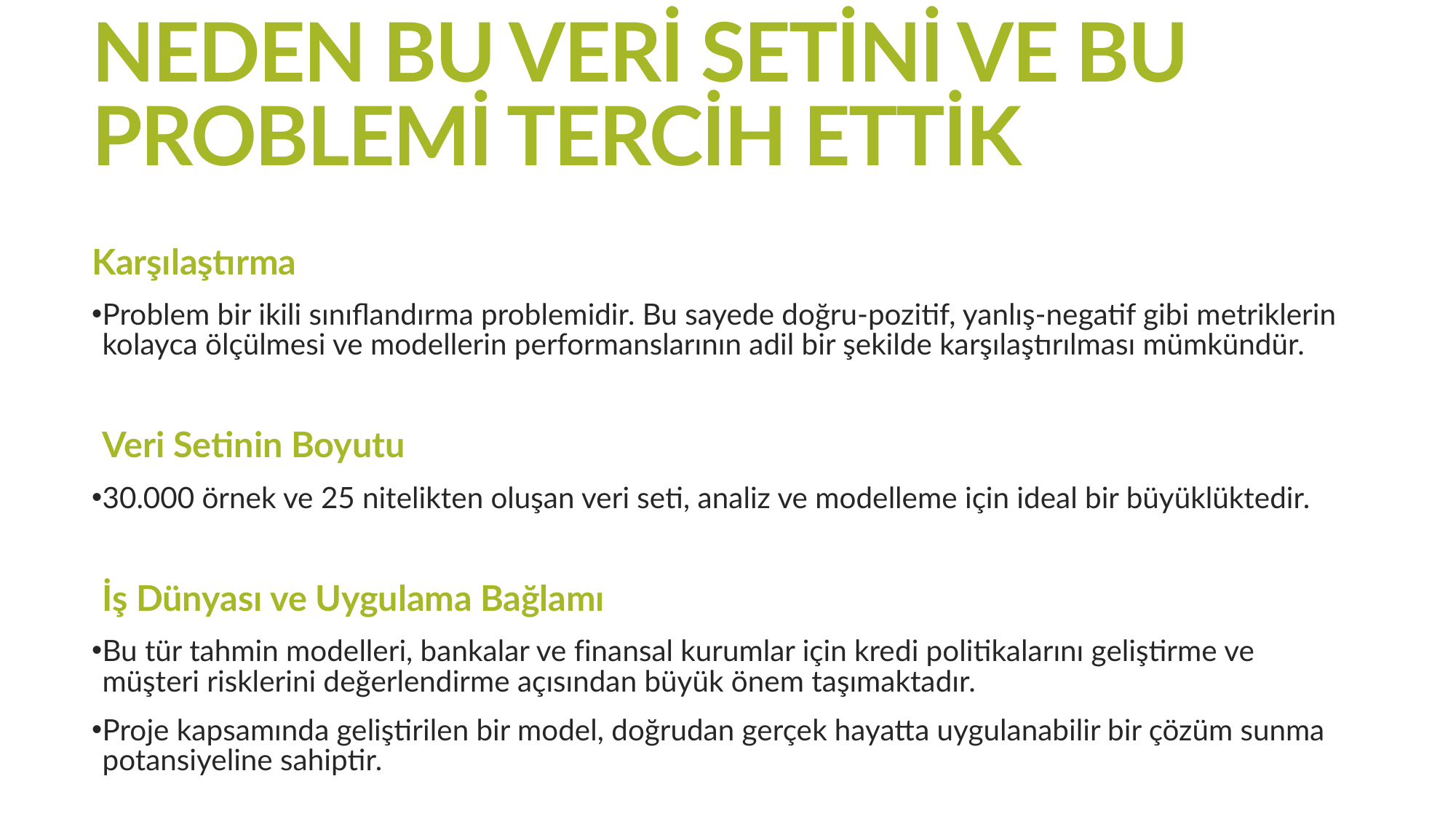

# NEDEN BU VERİ SETİNİ VE BU PROBLEMİ TERCİH ETTİK
Karşılaştırma
Problem bir ikili sınıflandırma problemidir. Bu sayede doğru-pozitif, yanlış-negatif gibi metriklerin kolayca ölçülmesi ve modellerin performanslarının adil bir şekilde karşılaştırılması mümkündür.

Veri Setinin Boyutu
30.000 örnek ve 25 nitelikten oluşan veri seti, analiz ve modelleme için ideal bir büyüklüktedir.

İş Dünyası ve Uygulama Bağlamı
Bu tür tahmin modelleri, bankalar ve finansal kurumlar için kredi politikalarını geliştirme ve müşteri risklerini değerlendirme açısından büyük önem taşımaktadır.
Proje kapsamında geliştirilen bir model, doğrudan gerçek hayatta uygulanabilir bir çözüm sunma potansiyeline sahiptir.